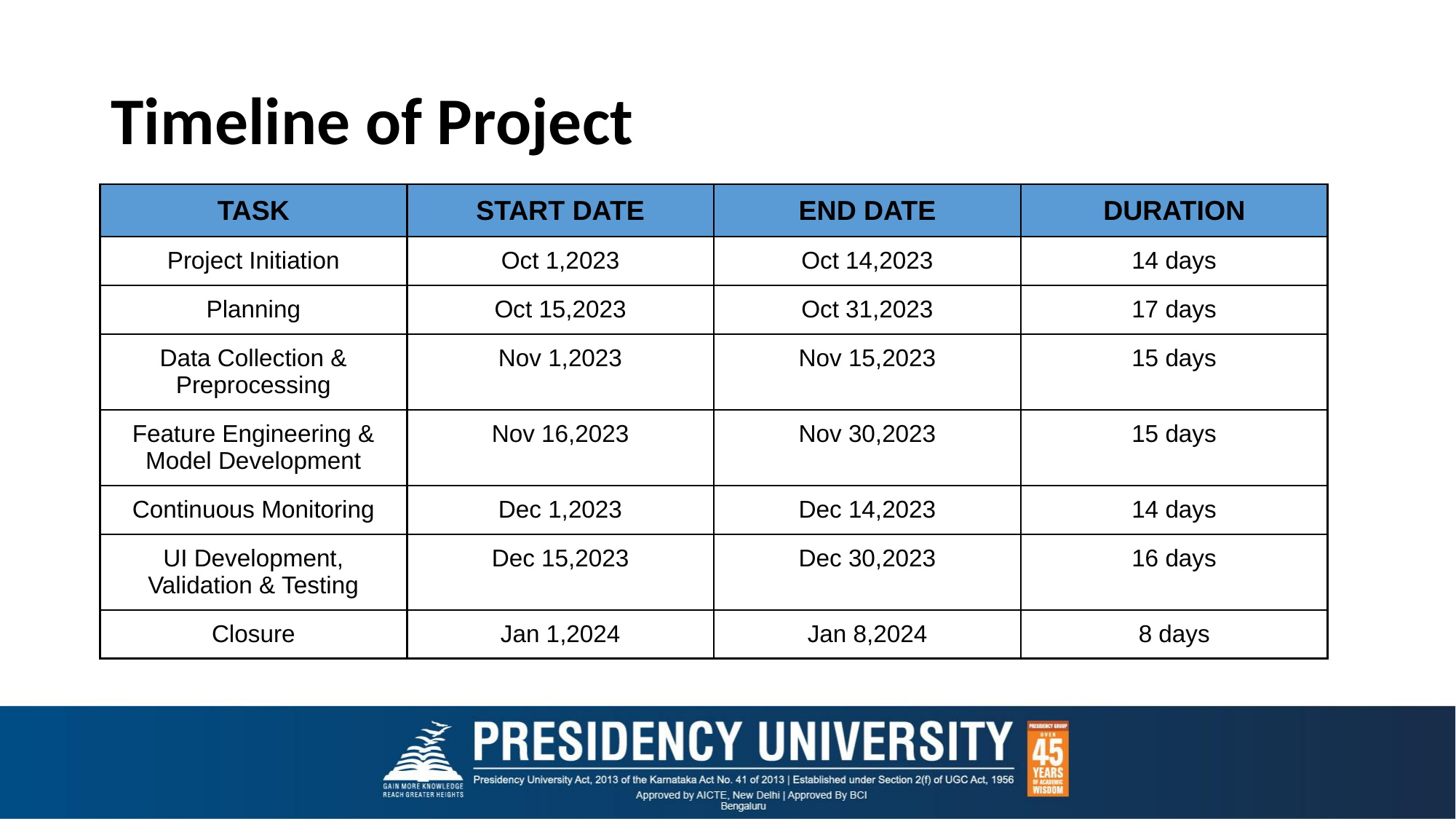

# Timeline of Project
| TASK | START DATE | END DATE | DURATION |
| --- | --- | --- | --- |
| Project Initiation | Oct 1,2023​ | Oct 14,2023 | 14 days​ |
| Planning | Oct 15,2023 | Oct 31,2023​ | 17 days​ |
| Data Collection & Preprocessing | Nov 1,2023​ | Nov 15,2023​ | 15 days​ |
| Feature Engineering & Model Development | Nov 16,2023​ | Nov 30,2023​ | 15 days​ |
| Continuous Monitoring​ | Dec 1,2023​ | Dec 14,2023 | 14 days​ |
| UI Development, Validation & Testing | Dec 15,2023​ | Dec 30,2023​ | 16 days​ |
| Closure | Jan 1,2024​ | Jan 8,2024​ | 8 days​ |